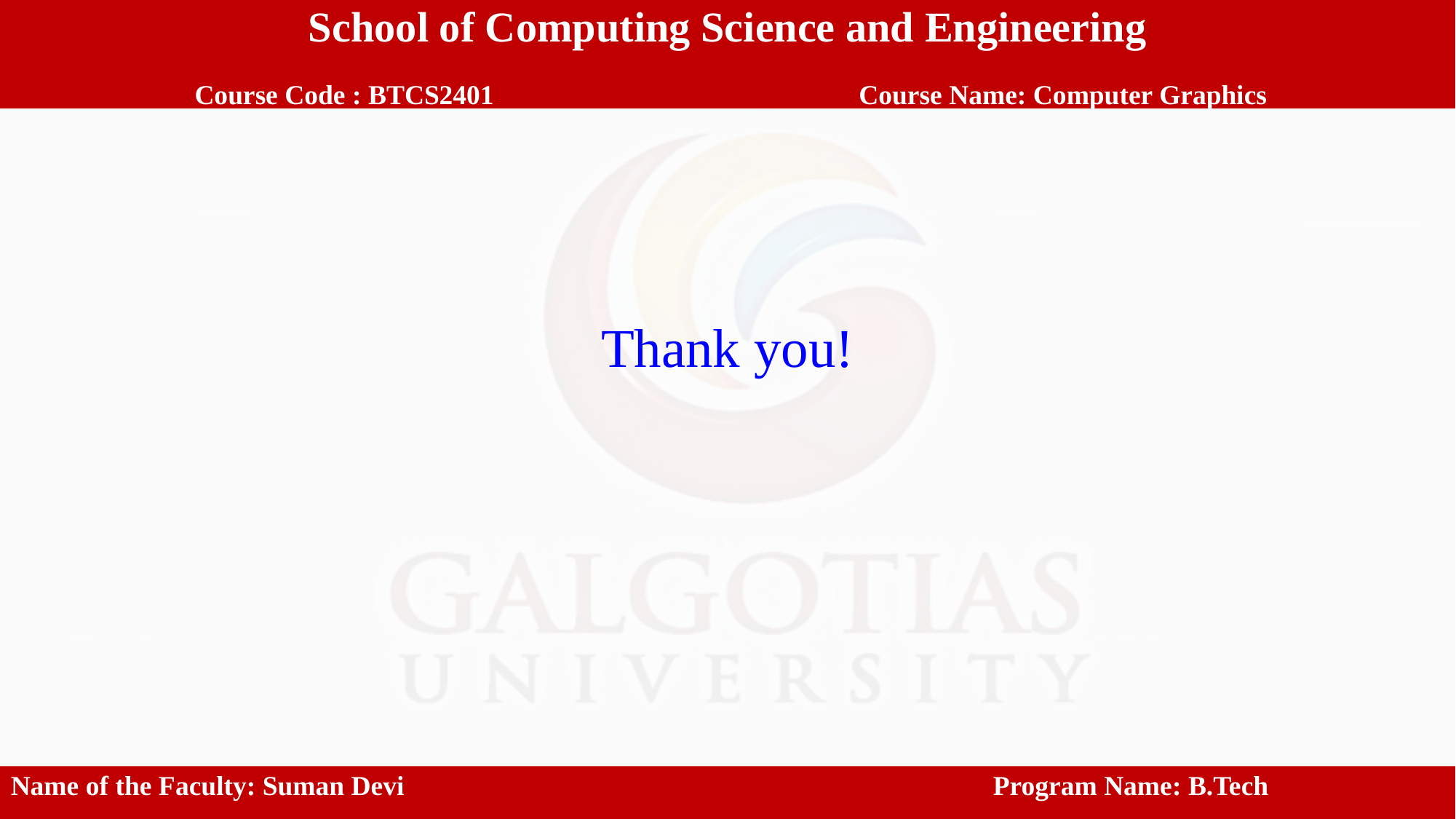

School of Computing Science and Engineering
 Course Code : BTCS2401		                                  Course Name: Computer Graphics

Thank you!

Name of the Faculty: Suman Devi 						Program Name: B.Tech